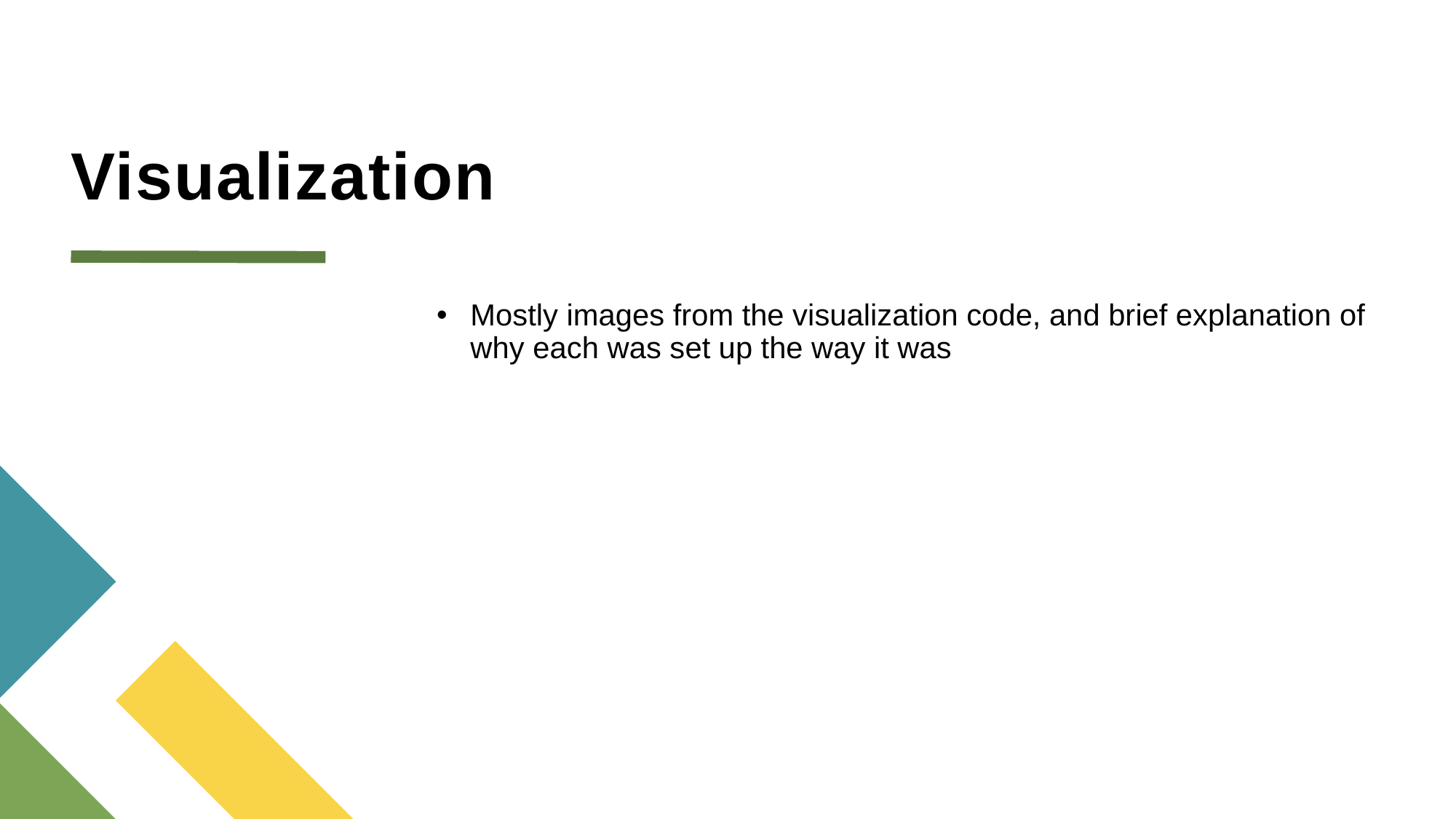

# Visualization
Mostly images from the visualization code, and brief explanation of why each was set up the way it was